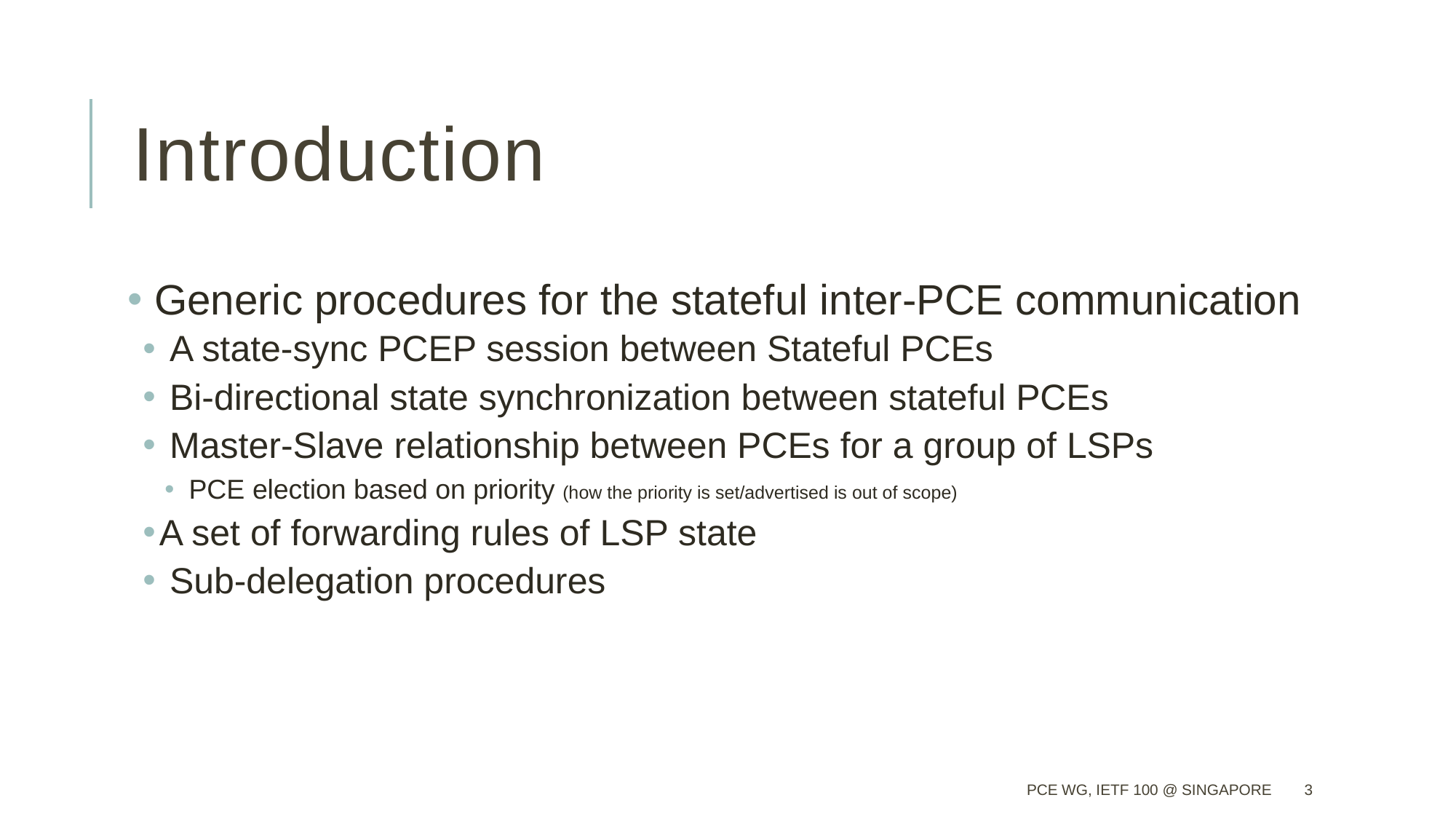

# Introduction
 Generic procedures for the stateful inter-PCE communication
 A state-sync PCEP session between Stateful PCEs
 Bi-directional state synchronization between stateful PCEs
 Master-Slave relationship between PCEs for a group of LSPs
 PCE election based on priority (how the priority is set/advertised is out of scope)
A set of forwarding rules of LSP state
 Sub-delegation procedures
PCE WG, IETF 100 @ Singapore
3